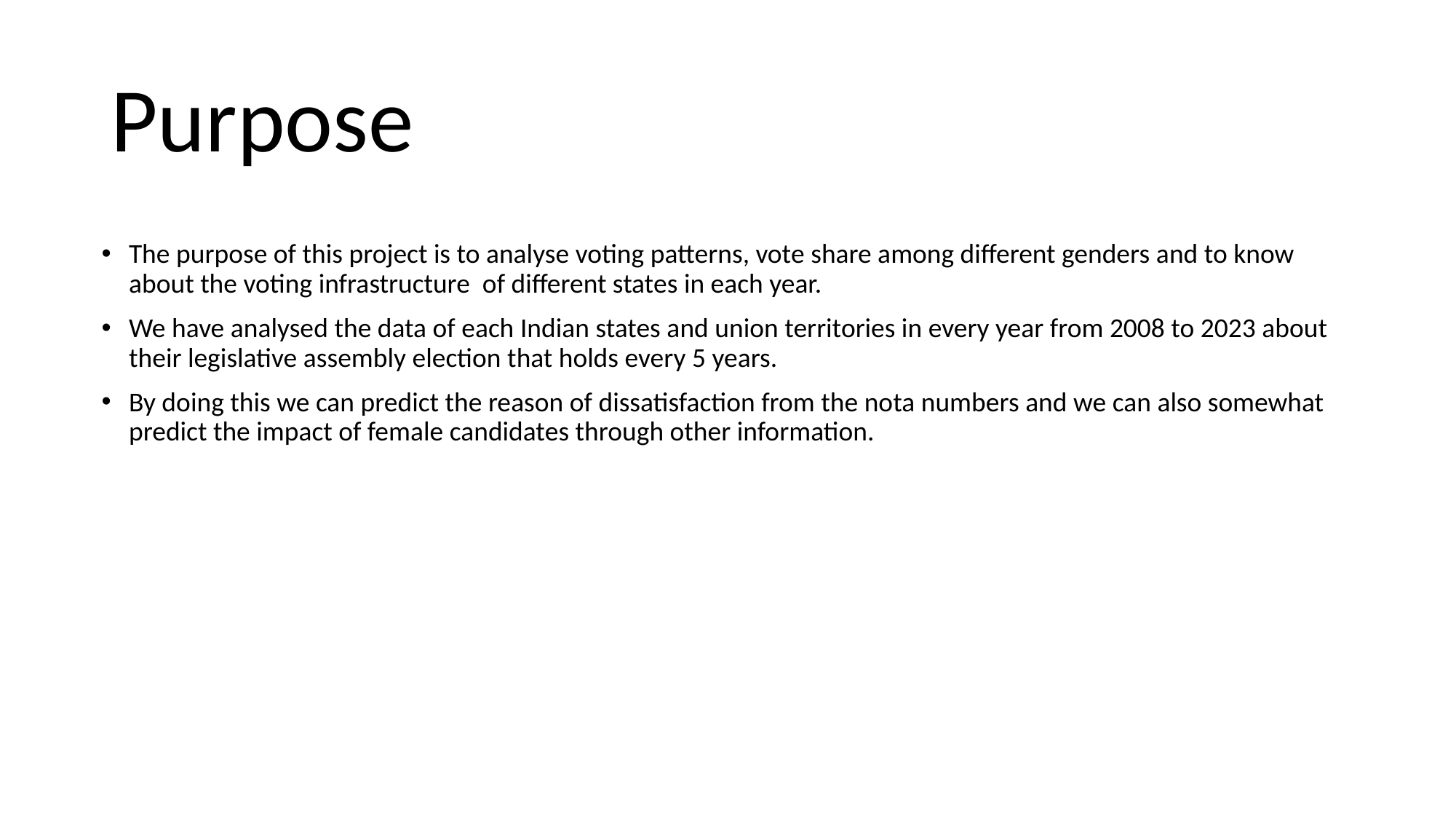

# Purpose
The purpose of this project is to analyse voting patterns, vote share among different genders and to know about the voting infrastructure  of different states in each year.
We have analysed the data of each Indian states and union territories in every year from 2008 to 2023 about their legislative assembly election that holds every 5 years.
By doing this we can predict the reason of dissatisfaction from the nota numbers and we can also somewhat predict the impact of female candidates through other information.